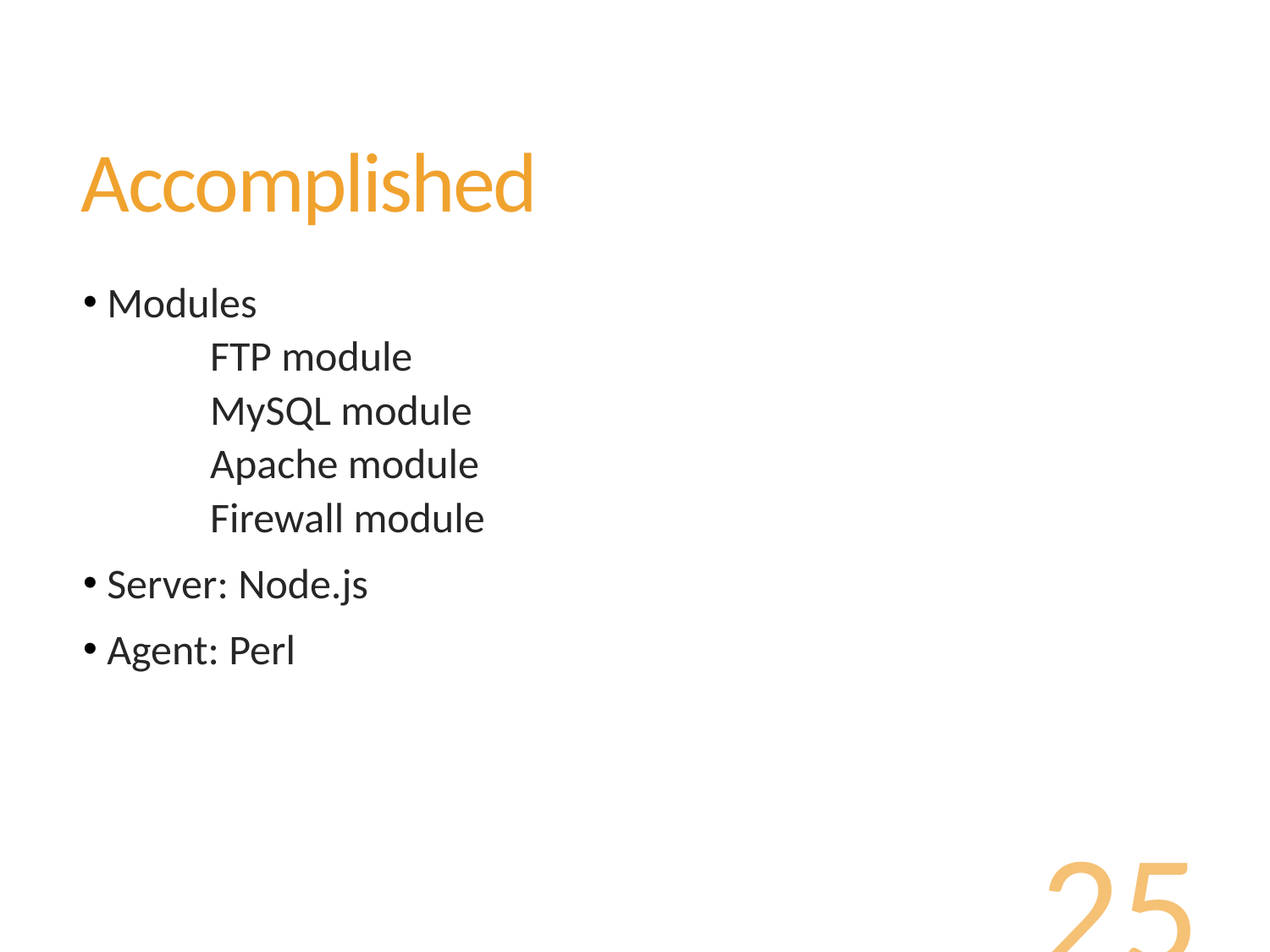

# Accomplished

 Modules
	FTP module
	MySQL module
	Apache module
	Firewall module
 Server: Node.js
 Agent: Perl
25